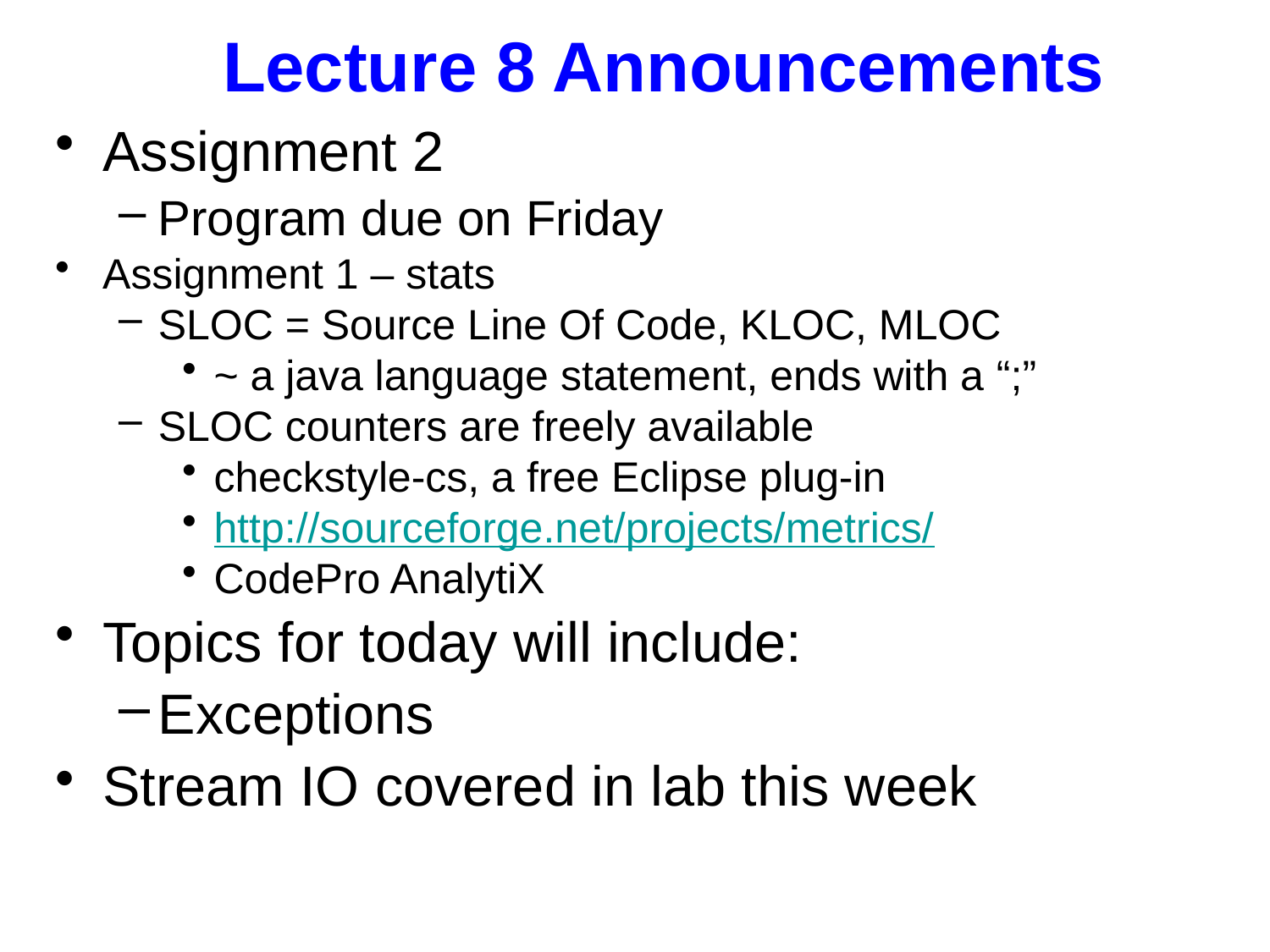

# Lecture 8 Announcements
Assignment 2
Program due on Friday
Assignment 1 – stats
SLOC = Source Line Of Code, KLOC, MLOC
~ a java language statement, ends with a “;”
SLOC counters are freely available
checkstyle-cs, a free Eclipse plug-in
http://sourceforge.net/projects/metrics/
CodePro AnalytiX
Topics for today will include:
Exceptions
Stream IO covered in lab this week